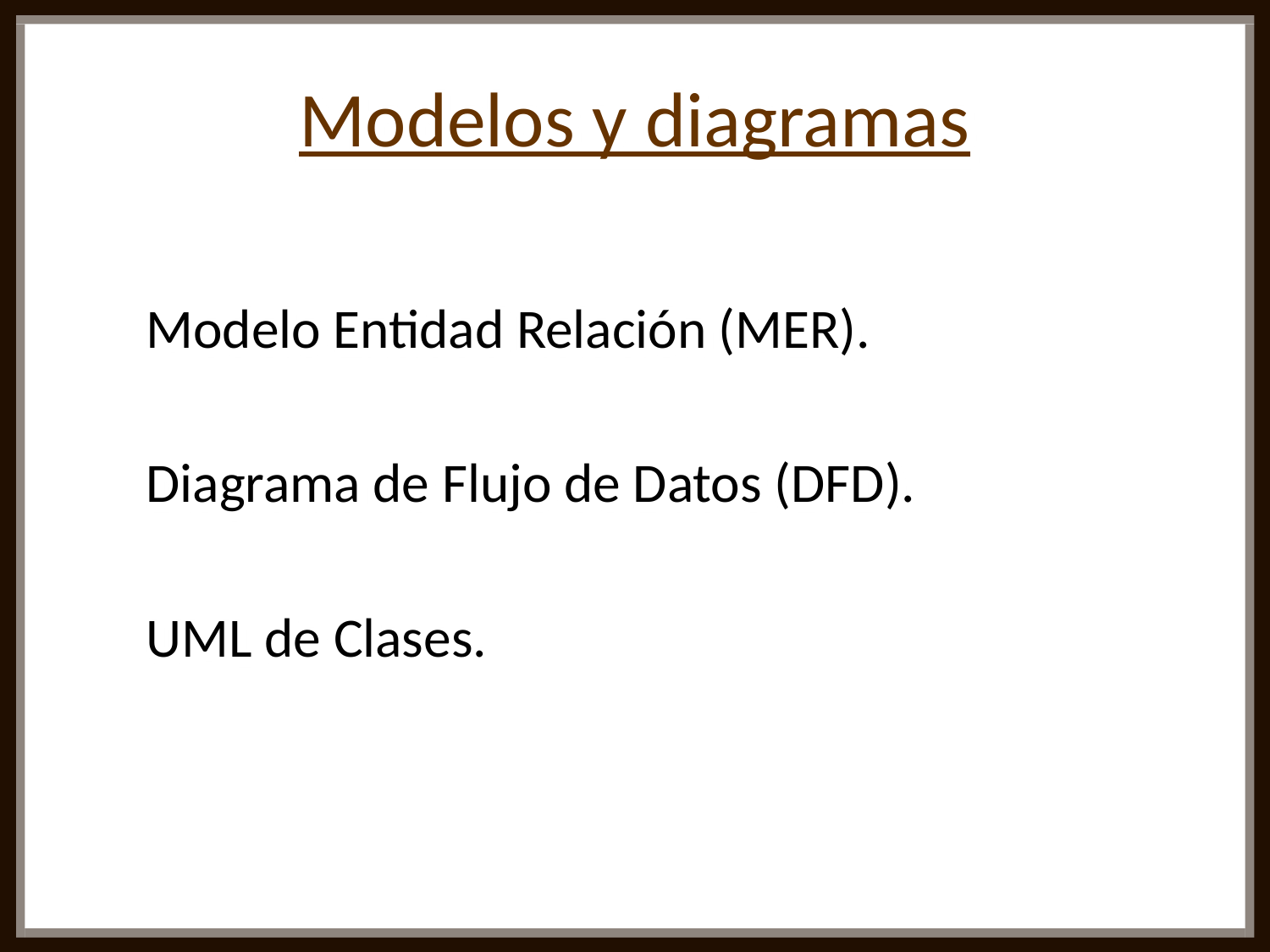

# Modelos y diagramas
Modelo Entidad Relación (MER).

Diagrama de Flujo de Datos (DFD).

UML de Clases.